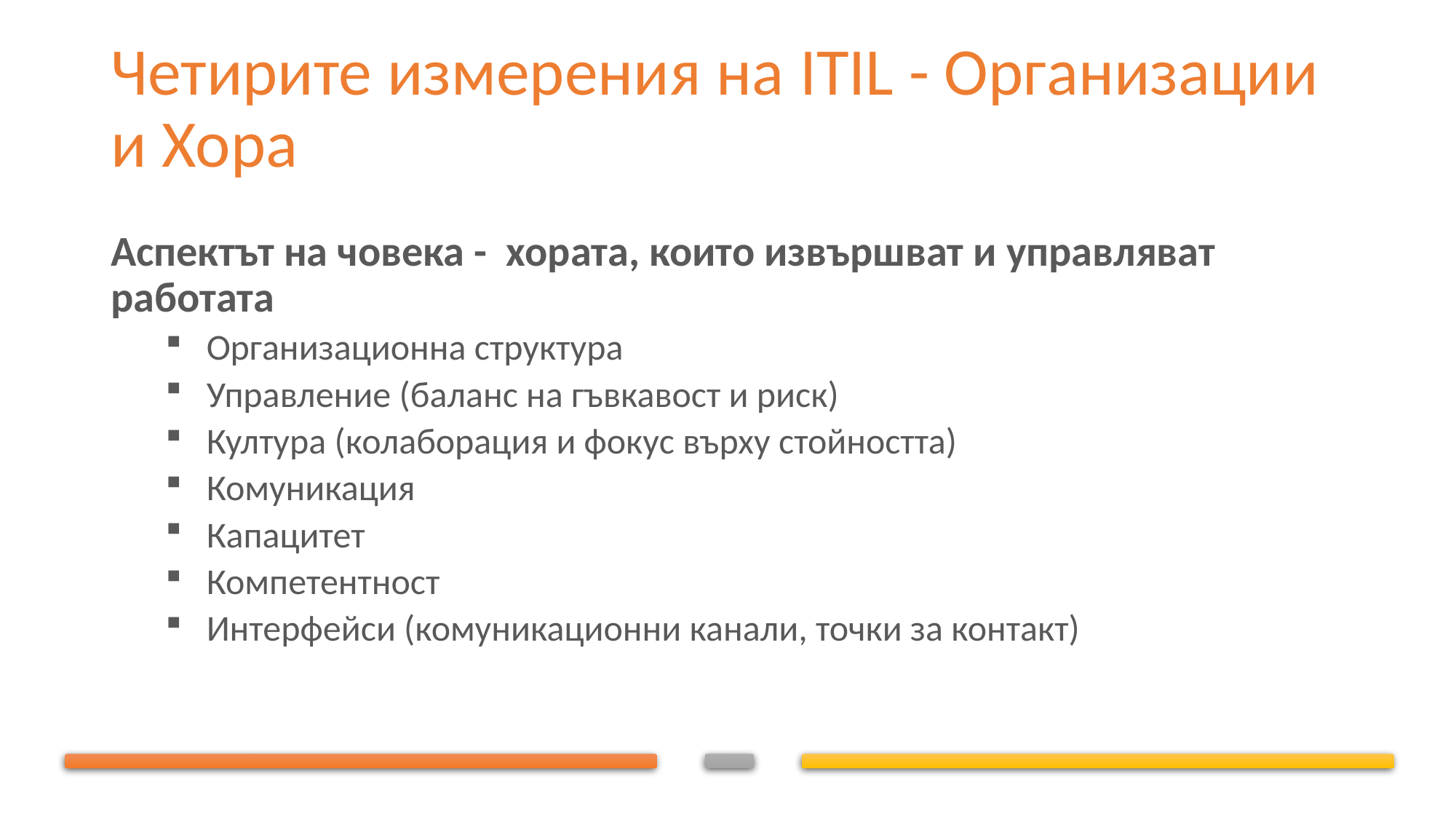

# Четирите измерения на ITIL - Организации и Хора
Аспектът на човека -  хората, които извършват и управляват работата
Организационна структура
Управление (баланс на гъвкавост и риск)
Култура (колаборация и фокус върху стойността)
Комуникация
Капацитет
Компетентност
Интерфейси (комуникационни канали, точки за контакт)